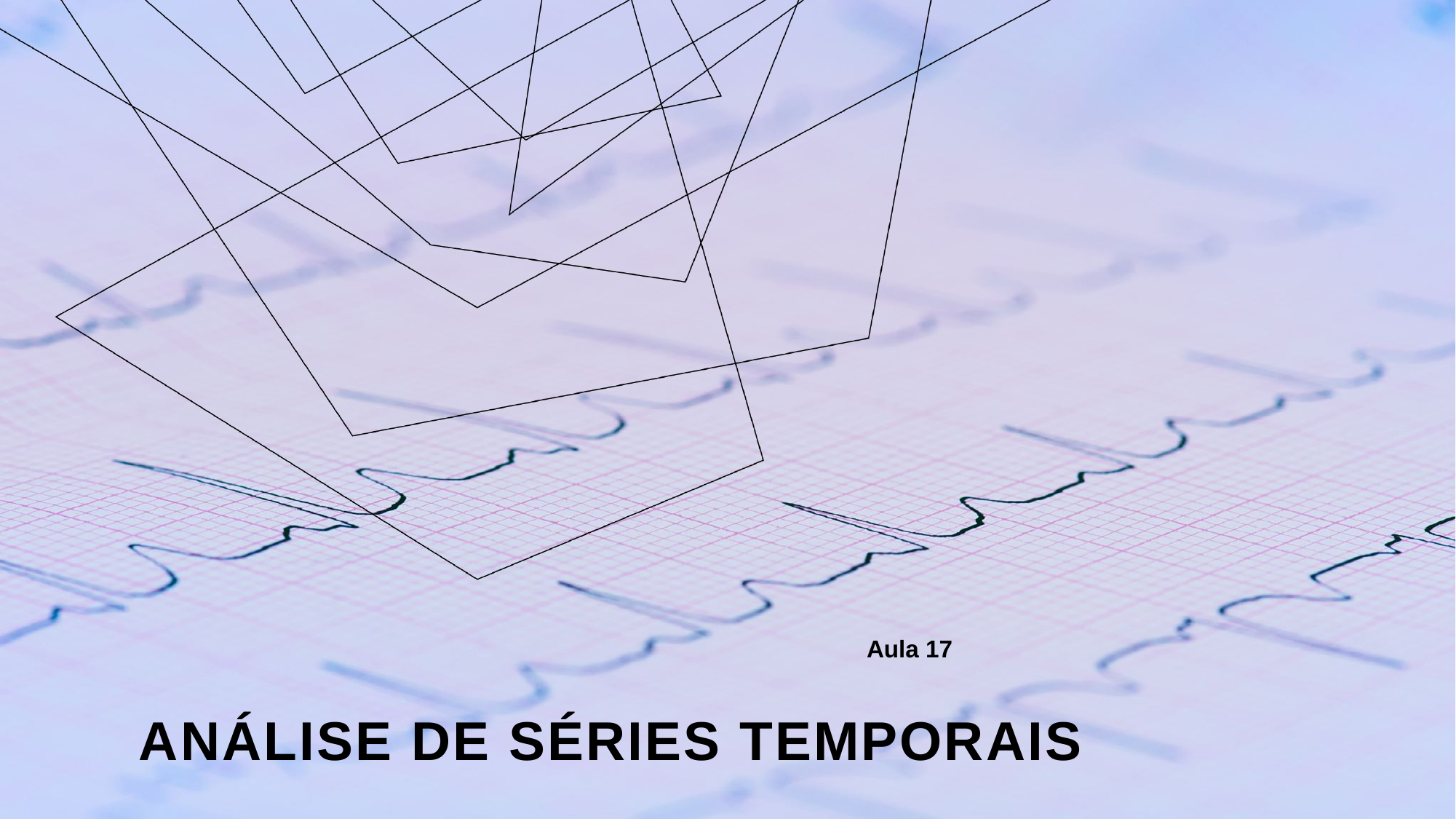

Aula 17
# Análise De Séries Temporais